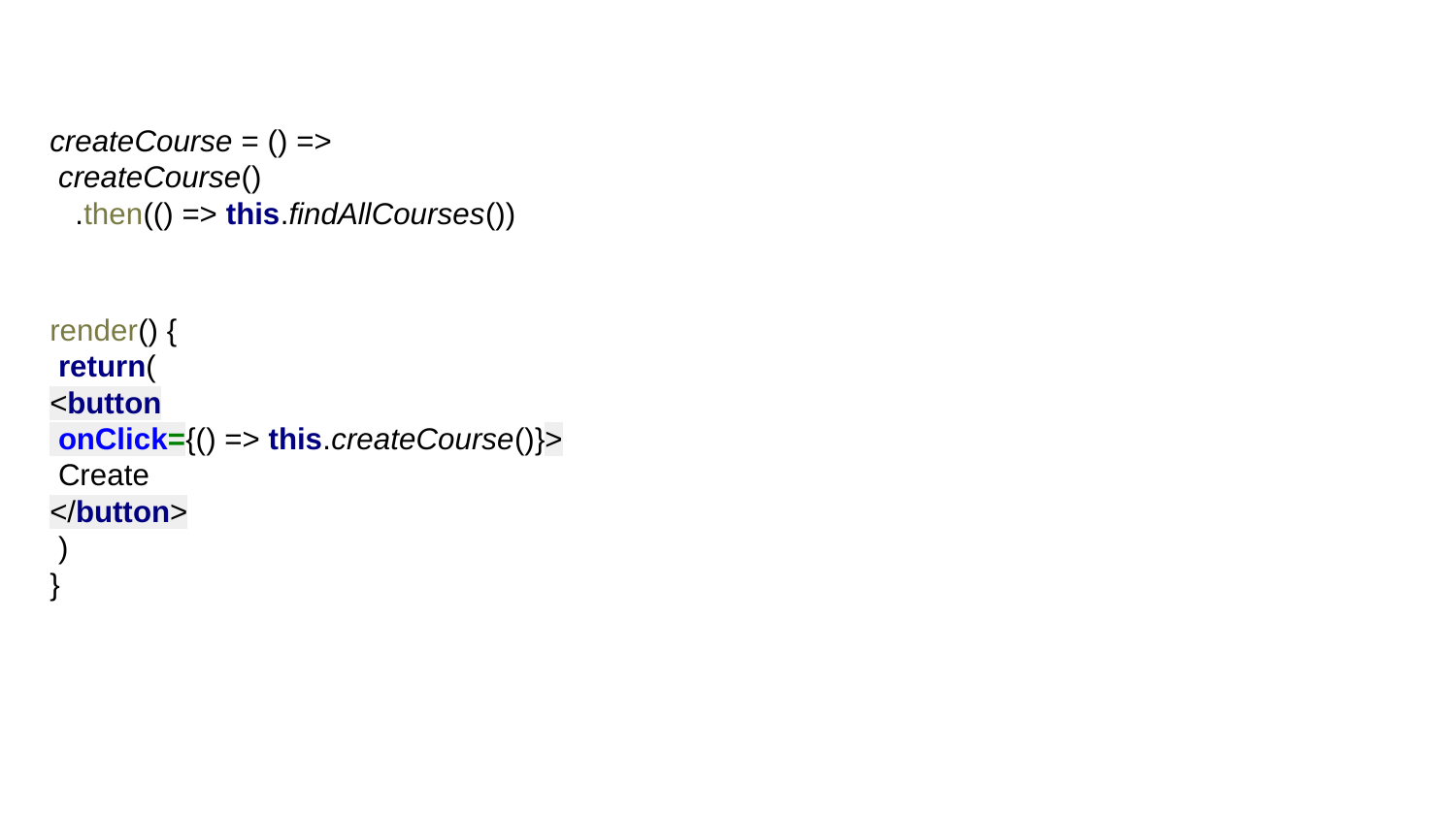

#
createCourse = () =>
 createCourse()
   .then(() => this.findAllCourses())

render() {
 return(
<button
 onClick={() => this.createCourse()}>
 Create
</button>
 )
}